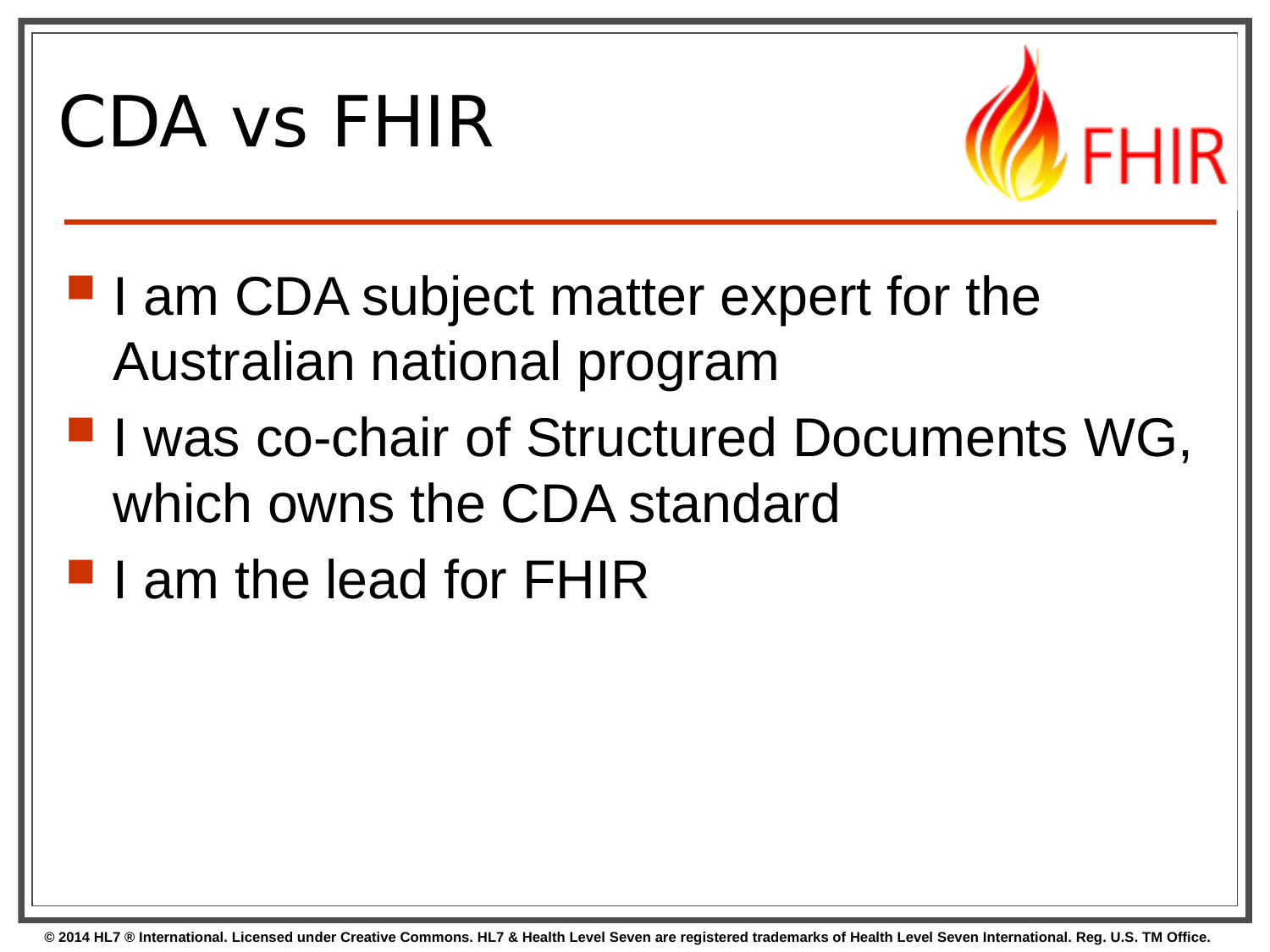

# CDA vs FHIR
I am CDA subject matter expert for the Australian national program
I was co-chair of Structured Documents WG, which owns the CDA standard
I am the lead for FHIR